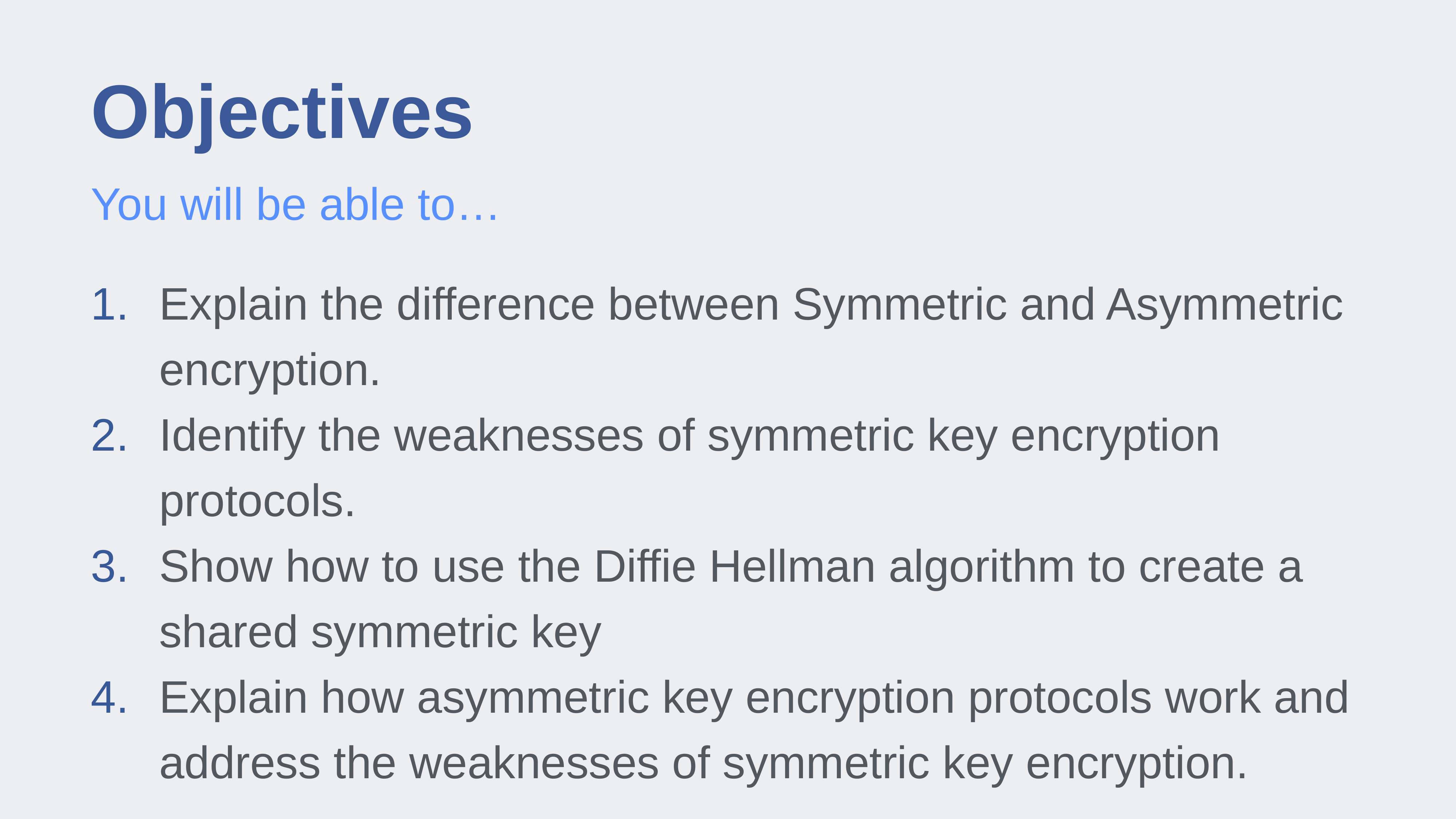

# Objectives
You will be able to…
Explain the difference between Symmetric and Asymmetric encryption.
Identify the weaknesses of symmetric key encryption protocols.
Show how to use the Diffie Hellman algorithm to create a shared symmetric key
Explain how asymmetric key encryption protocols work and address the weaknesses of symmetric key encryption.